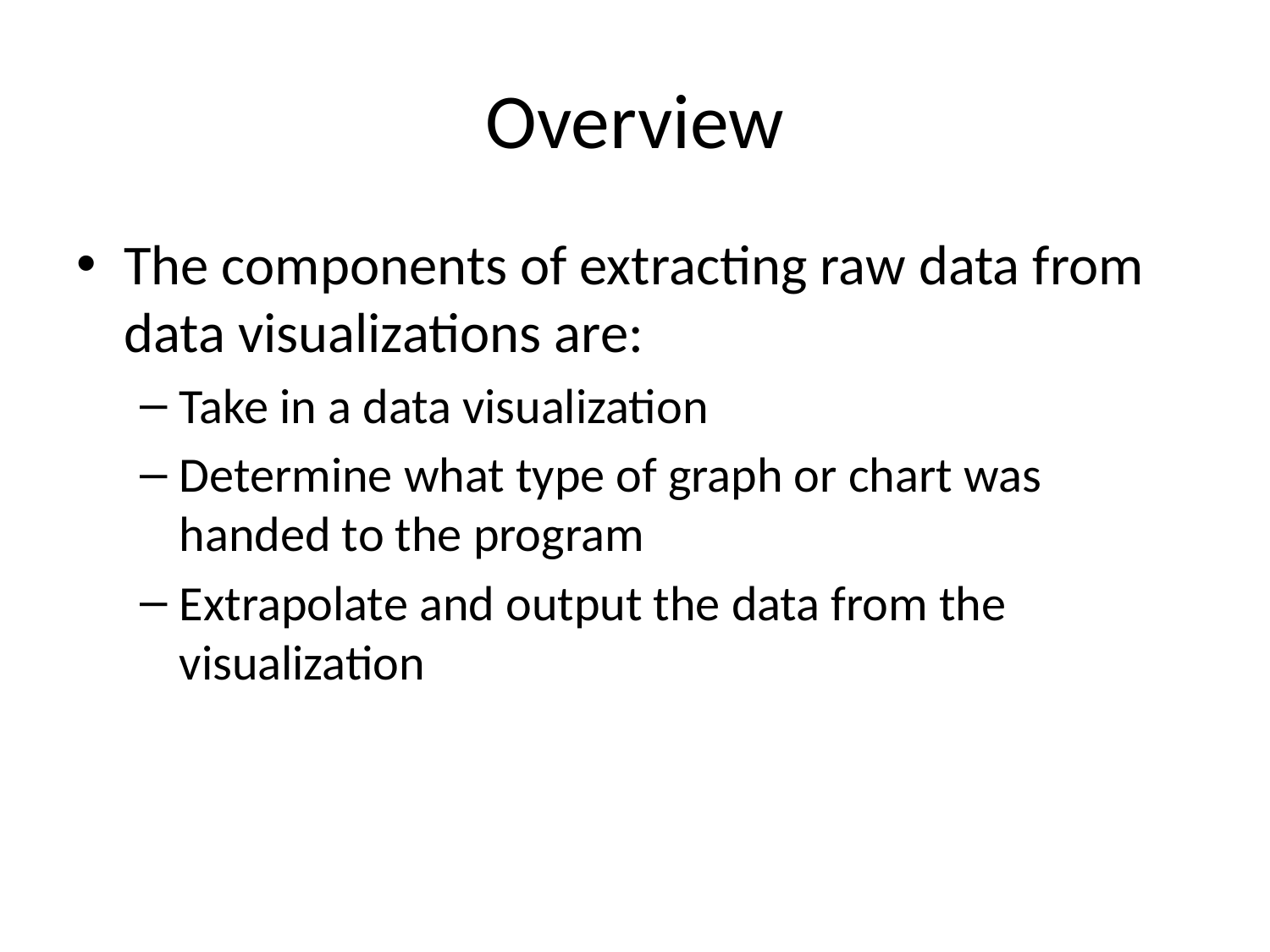

# Overview
The components of extracting raw data from data visualizations are:
Take in a data visualization
Determine what type of graph or chart was handed to the program
Extrapolate and output the data from the visualization